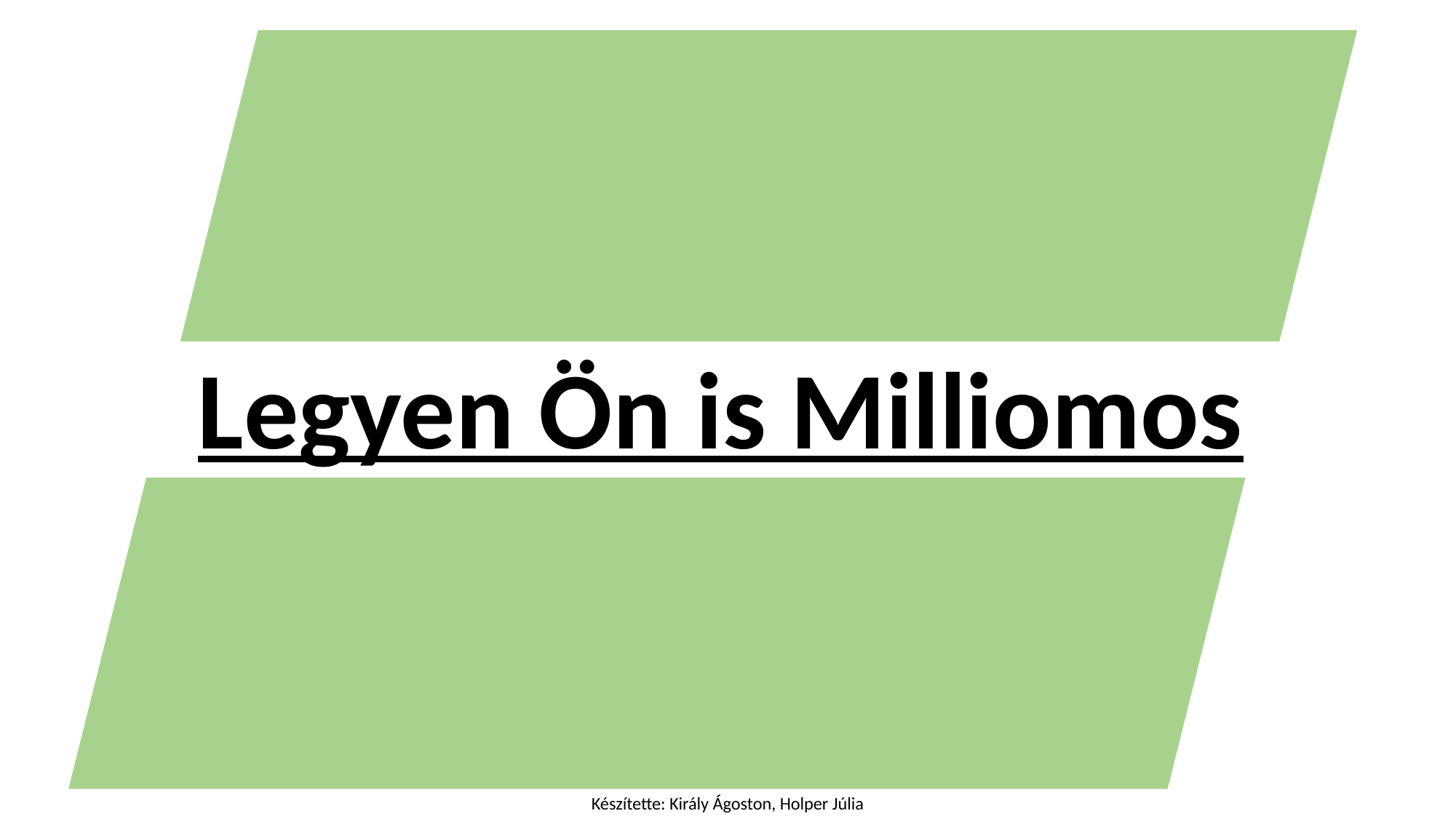

# Legyen Ön is Milliomos
Készítette: Király Ágoston, Holper Júlia